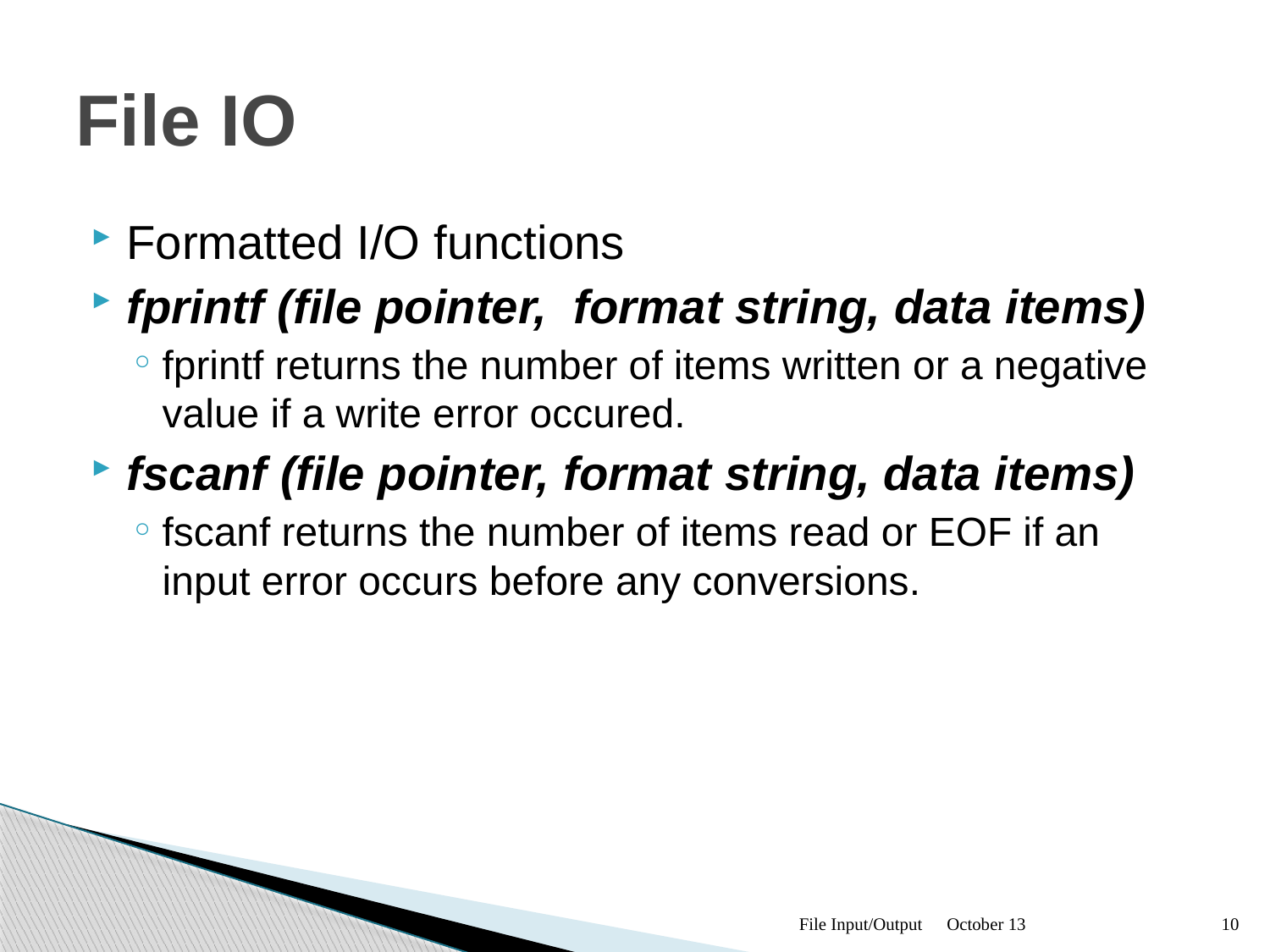

# File IO
Formatted I/O functions
fprintf (file pointer,  format string, data items)
fprintf returns the number of items written or a negative value if a write error occured.
fscanf (file pointer, format string, data items)
fscanf returns the number of items read or EOF if an input error occurs before any conversions.
File Input/Output
October 13
10